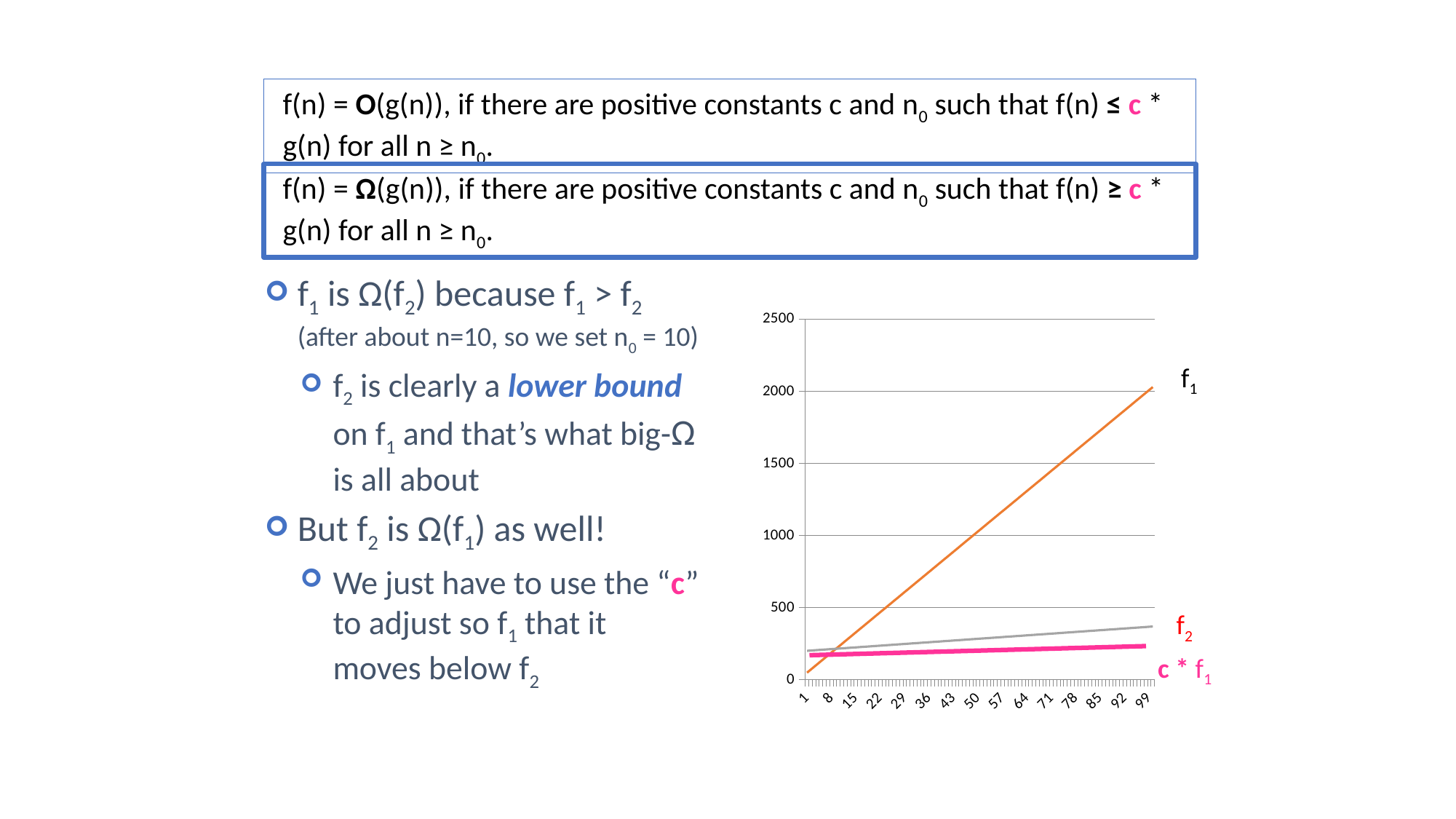

f(n) = O(g(n)), if there are positive constants c and n0 such that f(n) ≤ c * g(n) for all n ≥ n0.
f(n) = Ω(g(n)), if there are positive constants c and n0 such that f(n) ≥ c * g(n) for all n ≥ n0.
f1 is Ω(f2) because f1 > f2 (after about n=10, so we set n0 = 10)
f2 is clearly a lower bound on f1 and that’s what big-Ω is all about
But f2 is Ω(f1) as well!
We just have to use the “c” to adjust so f1 that it moves below f2

### Chart

| Category |  |  |
|---|---|---|
f1
f2
c * f1